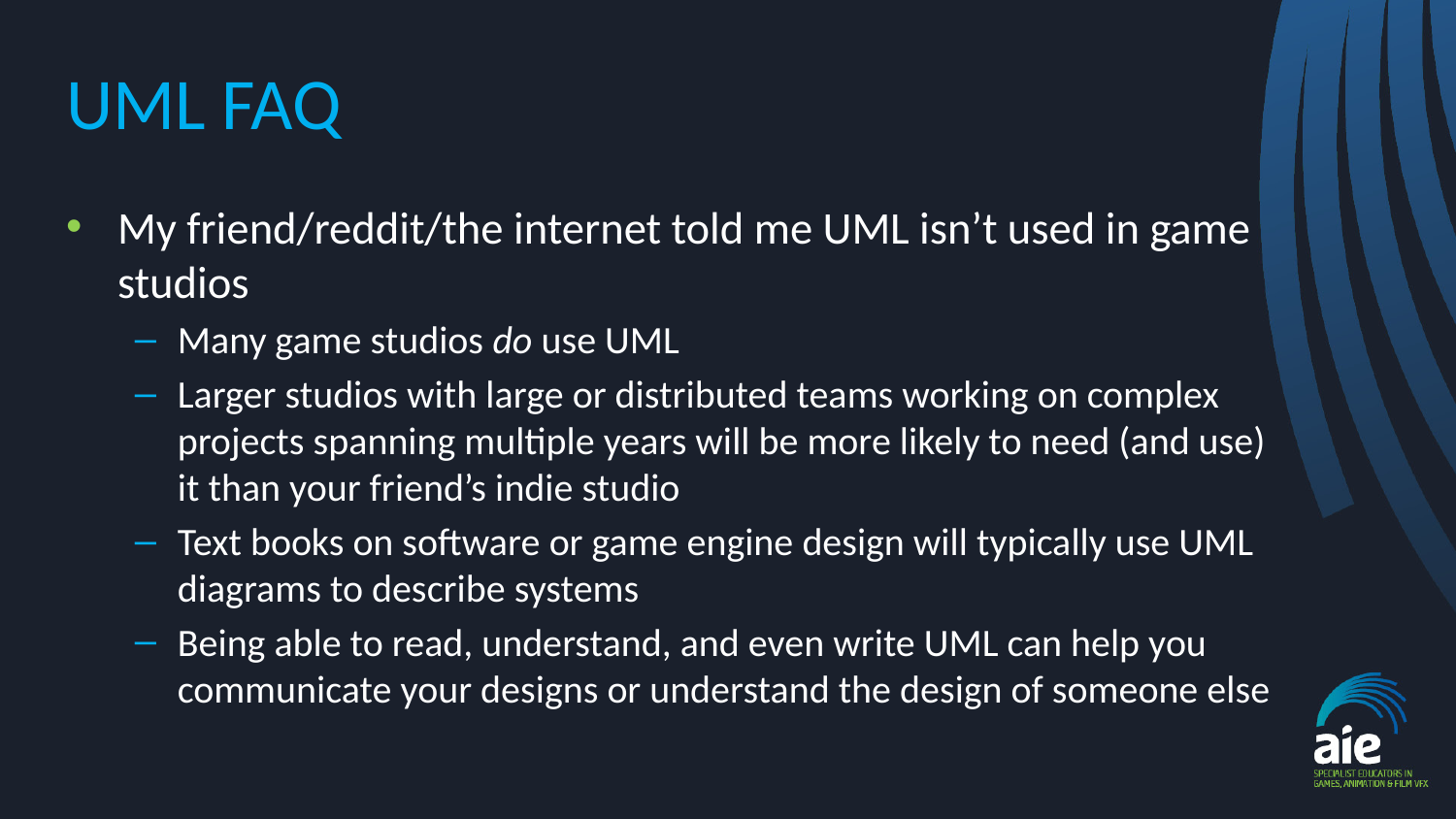

# UML FAQ
My friend/reddit/the internet told me UML isn’t used in game studios
Many game studios do use UML
Larger studios with large or distributed teams working on complex projects spanning multiple years will be more likely to need (and use) it than your friend’s indie studio
Text books on software or game engine design will typically use UML diagrams to describe systems
Being able to read, understand, and even write UML can help you communicate your designs or understand the design of someone else